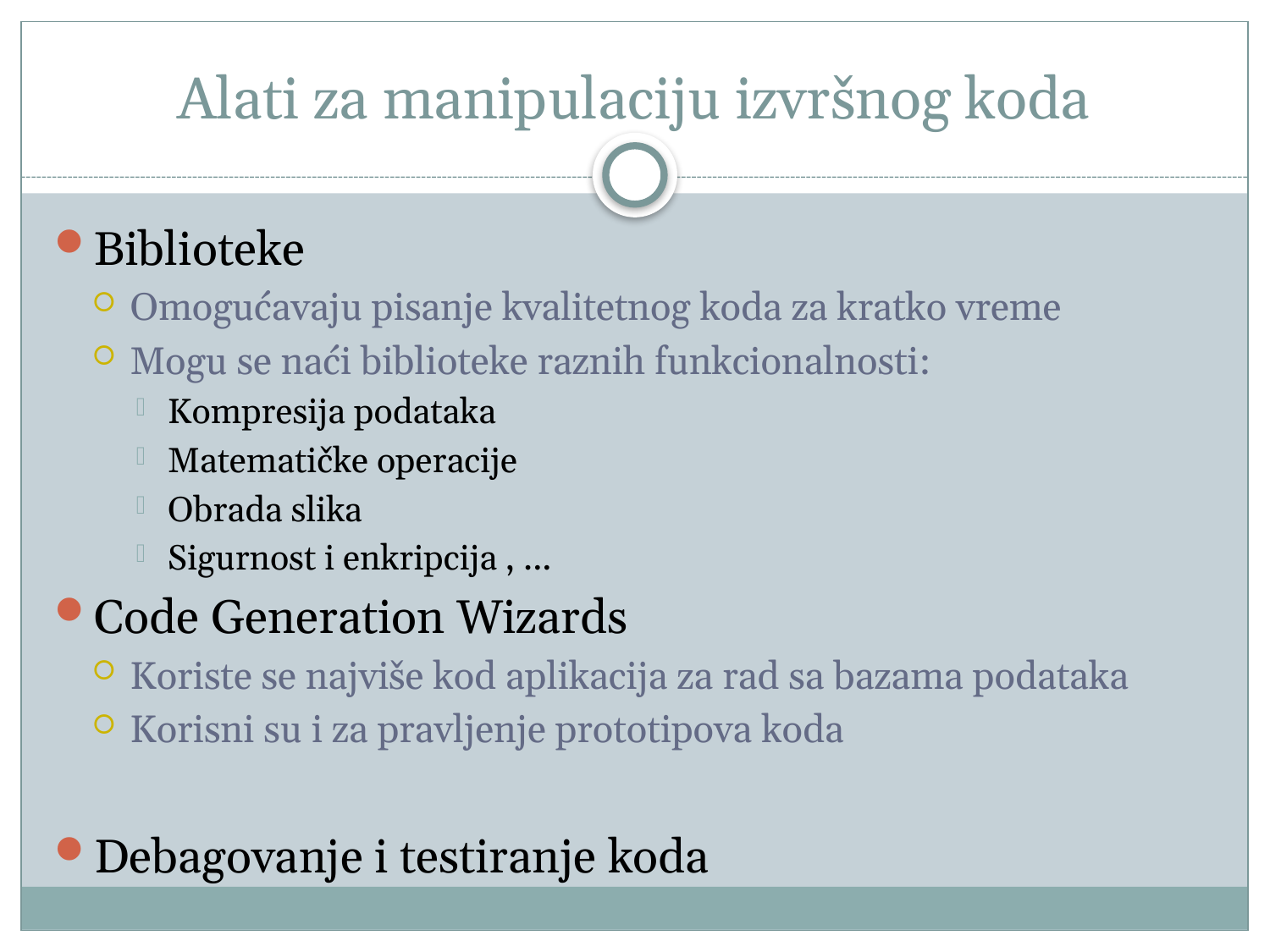

# Alati za manipulaciju izvršnog koda
Biblioteke
Omogućavaju pisanje kvalitetnog koda za kratko vreme
Mogu se naći biblioteke raznih funkcionalnosti:
Kompresija podataka
Matematičke operacije
Obrada slika
Sigurnost i enkripcija , ...
Code Generation Wizards
Koriste se najviše kod aplikacija za rad sa bazama podataka
Korisni su i za pravljenje prototipova koda

Debagovanje i testiranje koda